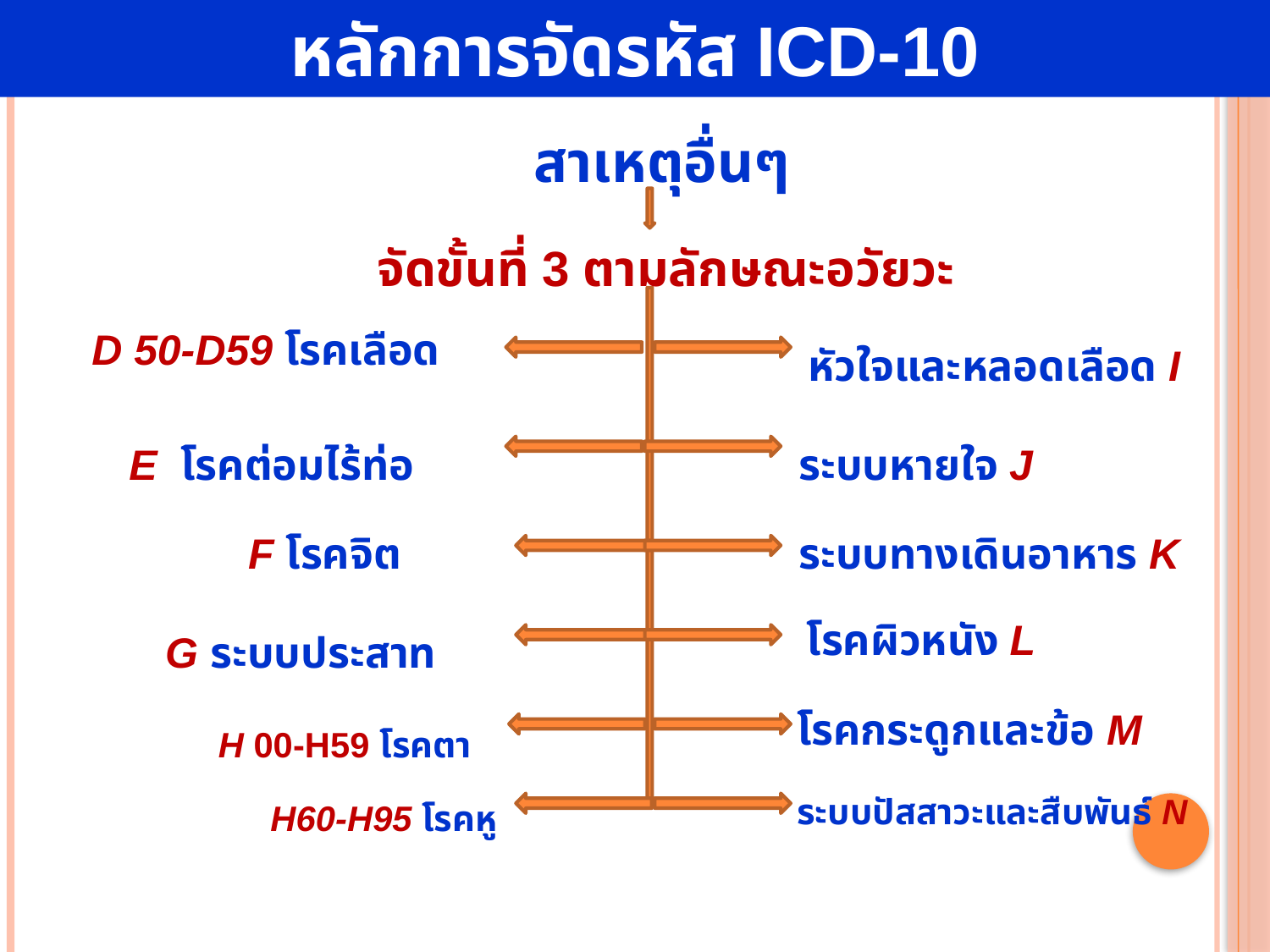

หลักการจัดรหัส ICD-10
  สาเหตุอื่นๆ

 จัดขั้นที่ 3 ตามลักษณะอวัยวะ

  D 50-D59 โรคเลือด
 หัวใจและหลอดเลือด I

 ระบบหายใจ J
  E  โรคต่อมไร้ท่อ

 ระบบทางเดินอาหาร K
  F โรคจิต

 โรคผิวหนัง L
 G ระบบประสาท

 โรคกระดูกและข้อ M
  H 00-H59 โรคตา

 ระบบปัสสาวะและสืบพันธ์ N
  H60-H95 โรคหู